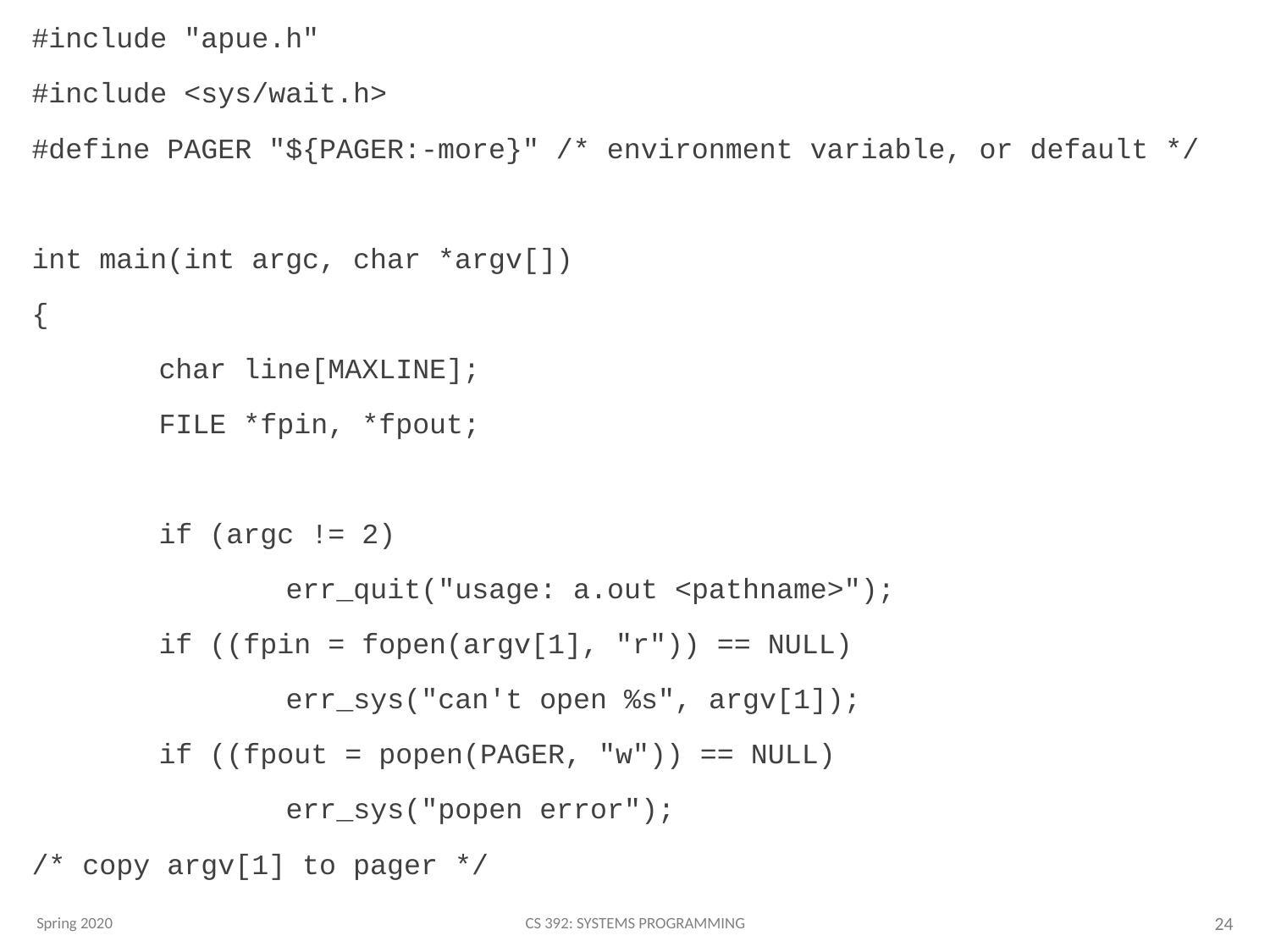

24
#include "apue.h"
#include <sys/wait.h>
#define PAGER "${PAGER:-more}" /* environment variable, or default */

int main(int argc, char *argv[])
{
	char line[MAXLINE];
	FILE *fpin, *fpout;

	if (argc != 2)
		err_quit("usage: a.out <pathname>");
	if ((fpin = fopen(argv[1], "r")) == NULL)
		err_sys("can't open %s", argv[1]);
	if ((fpout = popen(PAGER, "w")) == NULL)
		err_sys("popen error");
/* copy argv[1] to pager */
Spring 2020
CS 392: Systems Programming